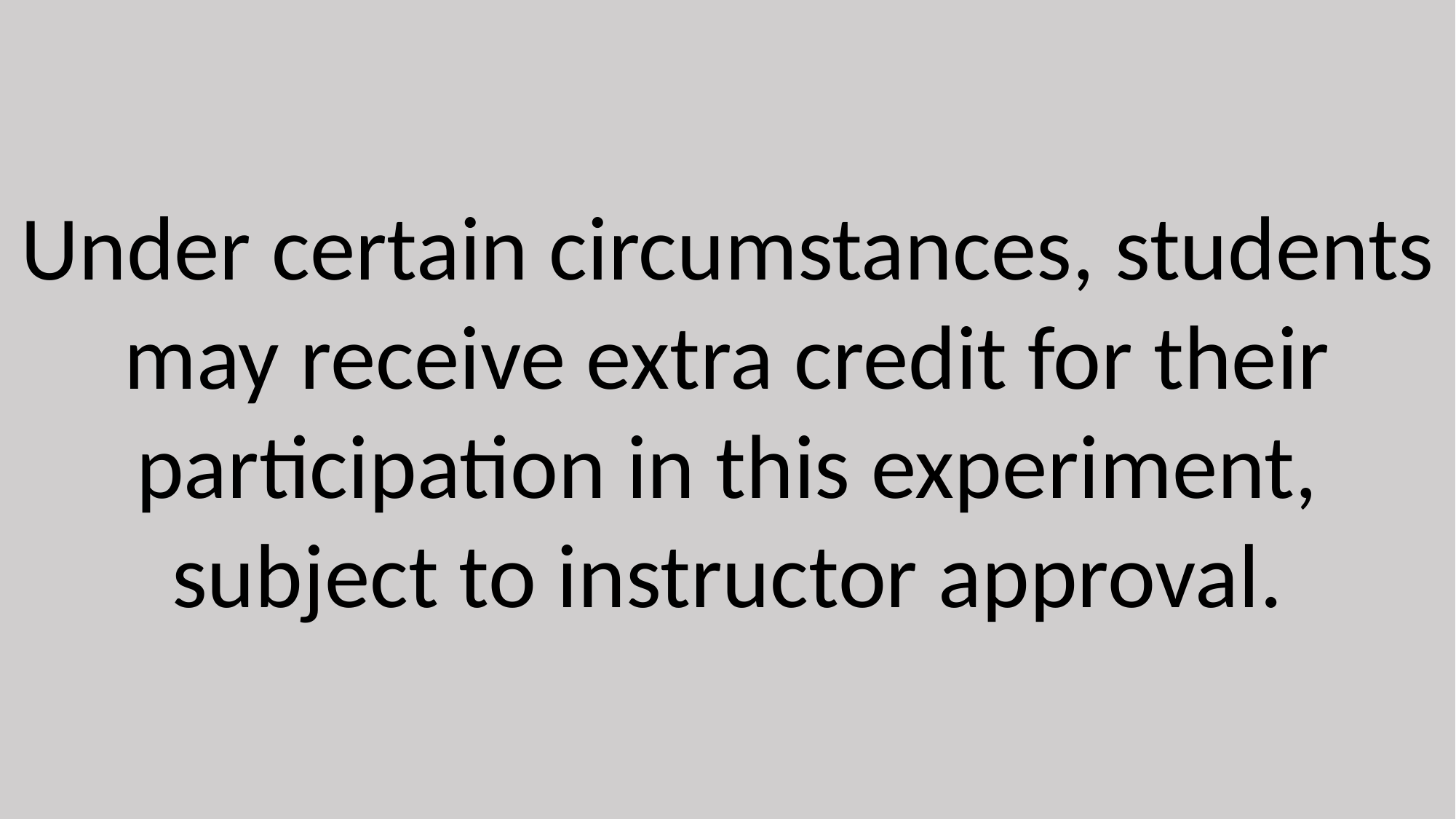

Under certain circumstances, students may receive extra credit for their participation in this experiment, subject to instructor approval.